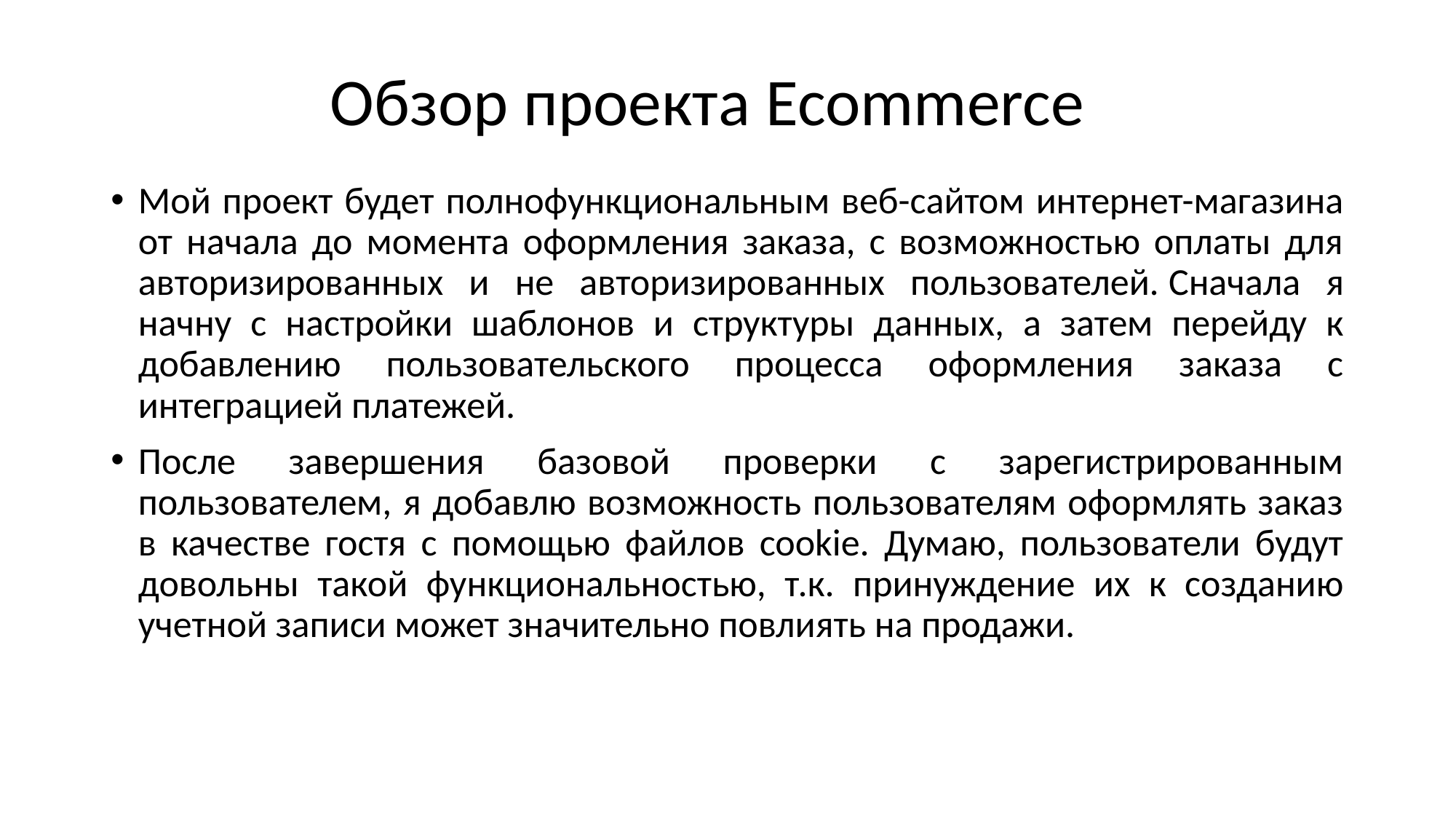

# Обзор проекта Ecommerce
Мой проект будет полнофункциональным веб-сайтом интернет-магазина от начала до момента оформления заказа, с возможностью оплаты для авторизированных и не авторизированных пользователей. Сначала я начну с настройки шаблонов и структуры данных, а затем перейду к добавлению пользовательского процесса оформления заказа с интеграцией платежей.
После завершения базовой проверки с зарегистрированным пользователем, я добавлю возможность пользователям оформлять заказ в качестве гостя с помощью файлов cookie. Думаю, пользователи будут довольны такой функциональностью, т.к. принуждение их к созданию учетной записи может значительно повлиять на продажи.